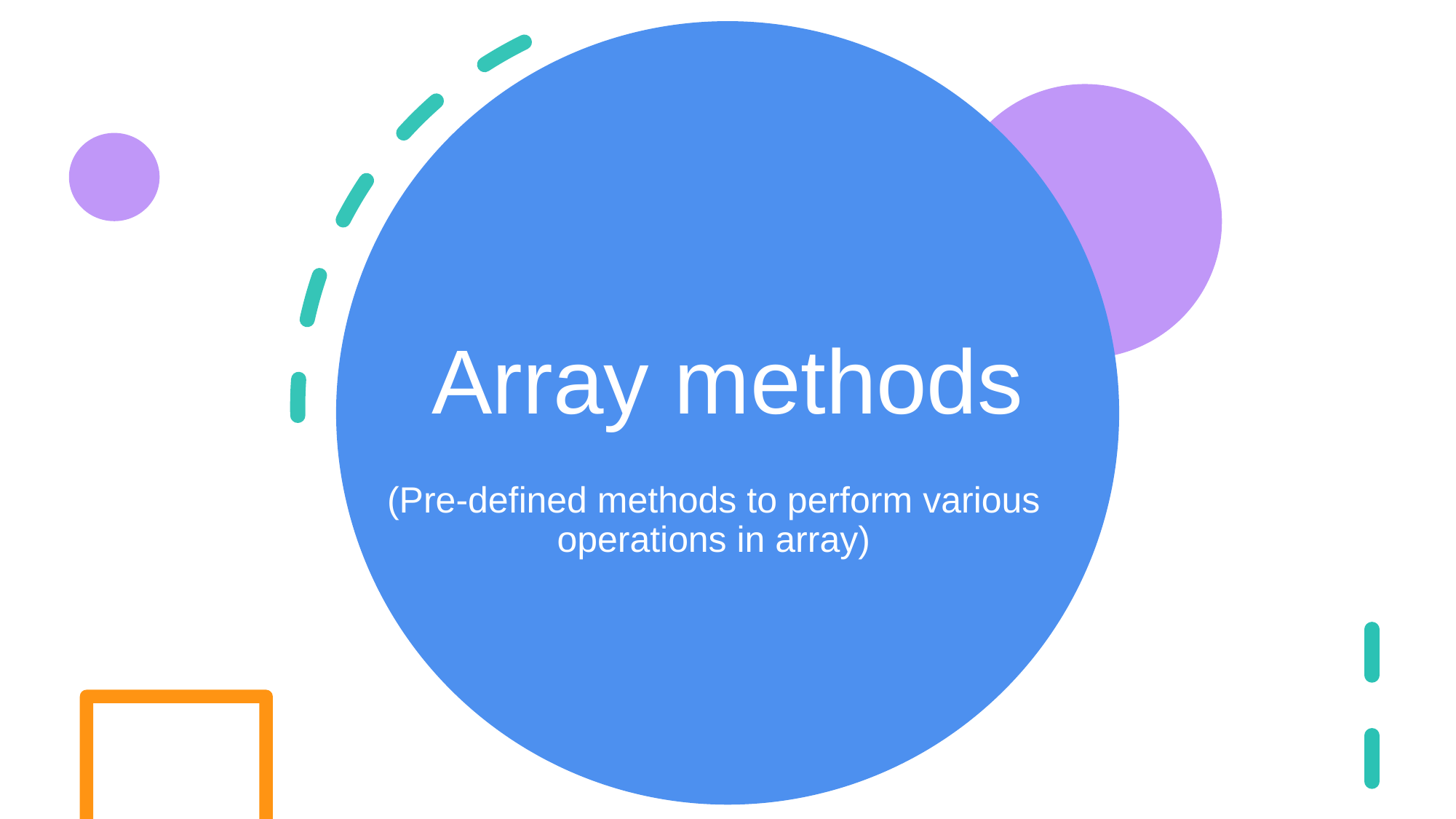

# Array methods
(Pre-defined methods to perform various operations in array)